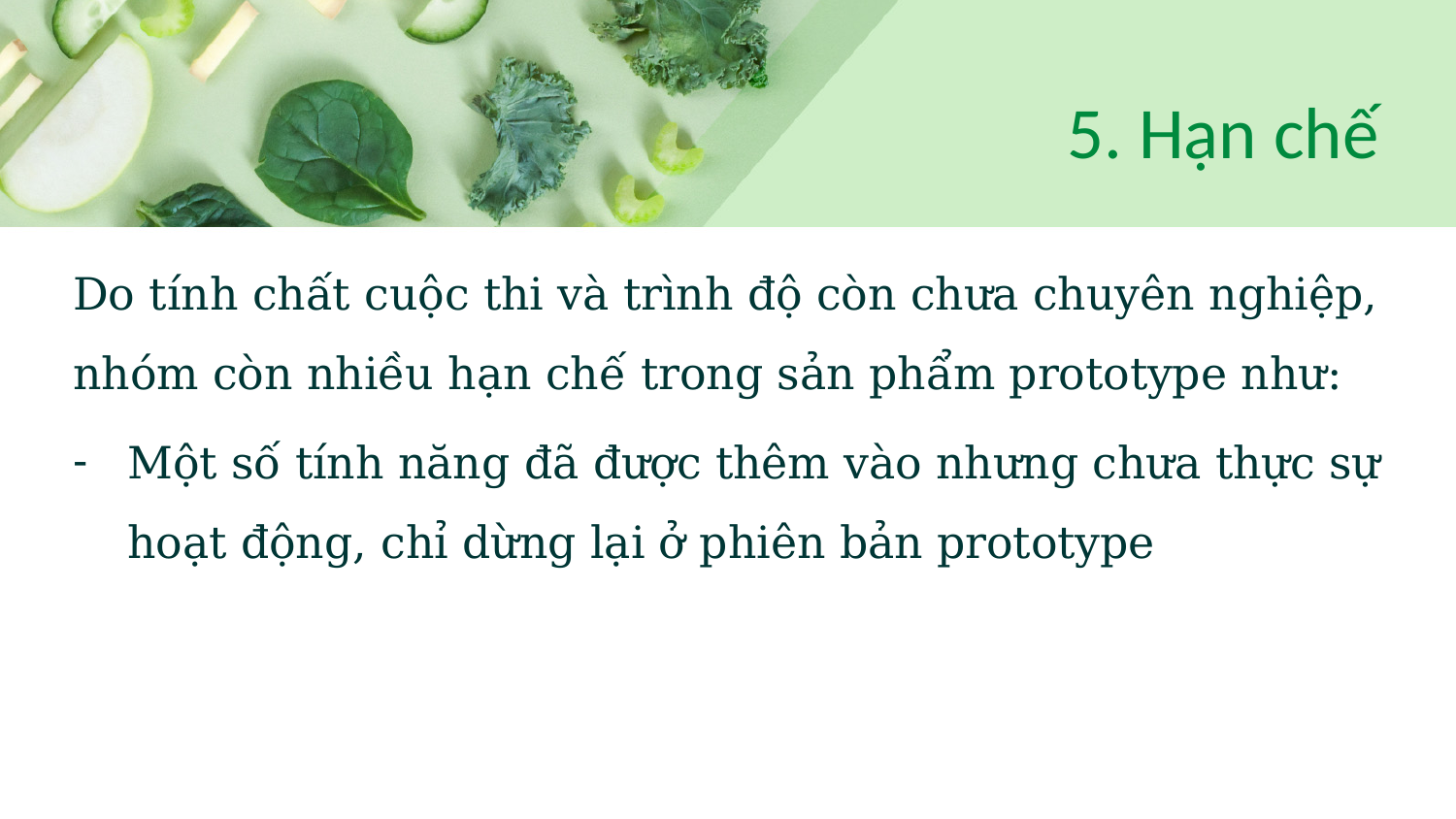

# 5. Hạn chế
Do tính chất cuộc thi và trình độ còn chưa chuyên nghiệp, nhóm còn nhiều hạn chế trong sản phẩm prototype như:
Một số tính năng đã được thêm vào nhưng chưa thực sự hoạt động, chỉ dừng lại ở phiên bản prototype